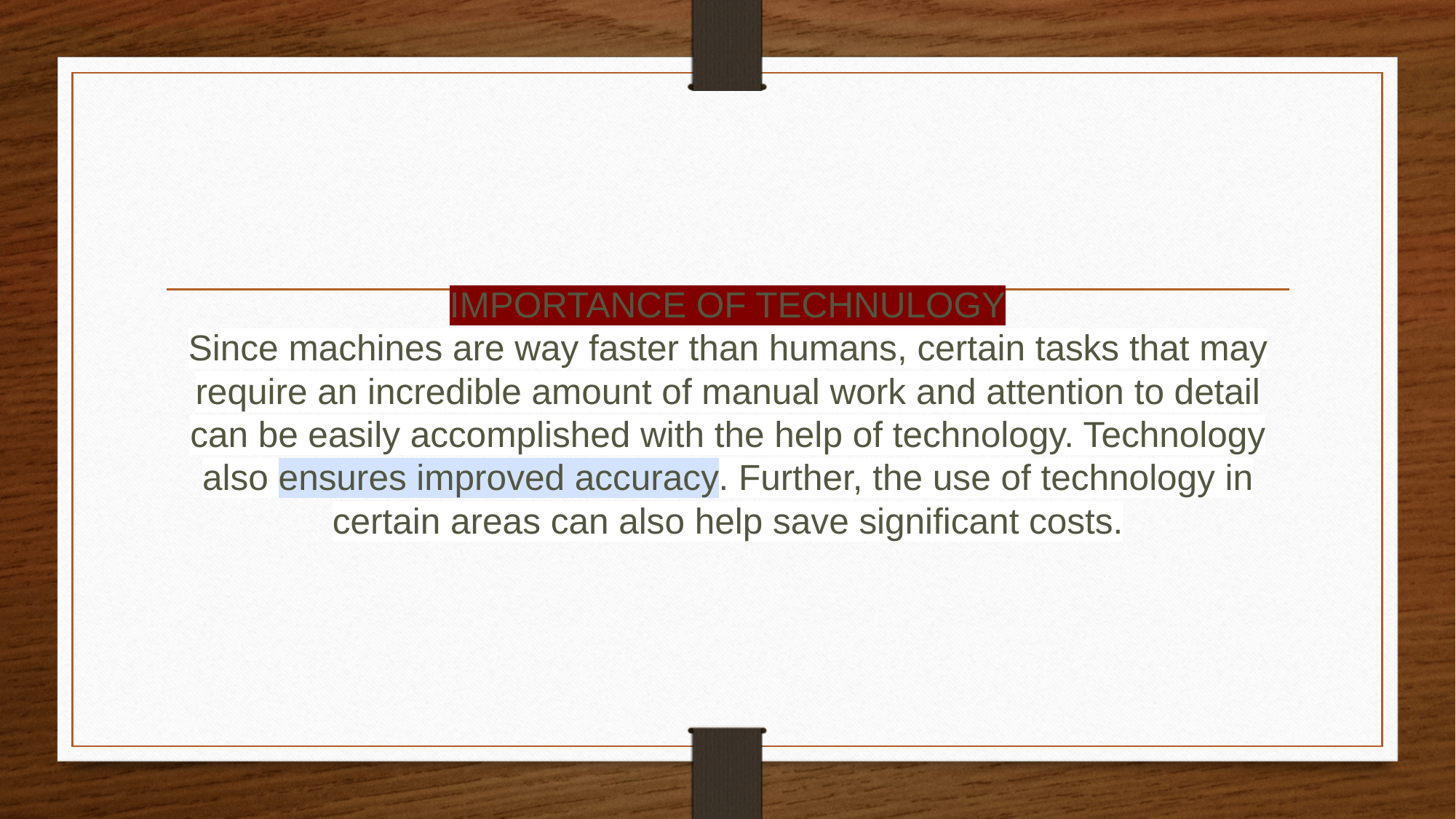

# IMPORTANCE OF TECHNULOGY Since machines are way faster than humans, certain tasks that may require an incredible amount of manual work and attention to detail can be easily accomplished with the help of technology. Technology also ensures improved accuracy. Further, the use of technology in certain areas can also help save significant costs.